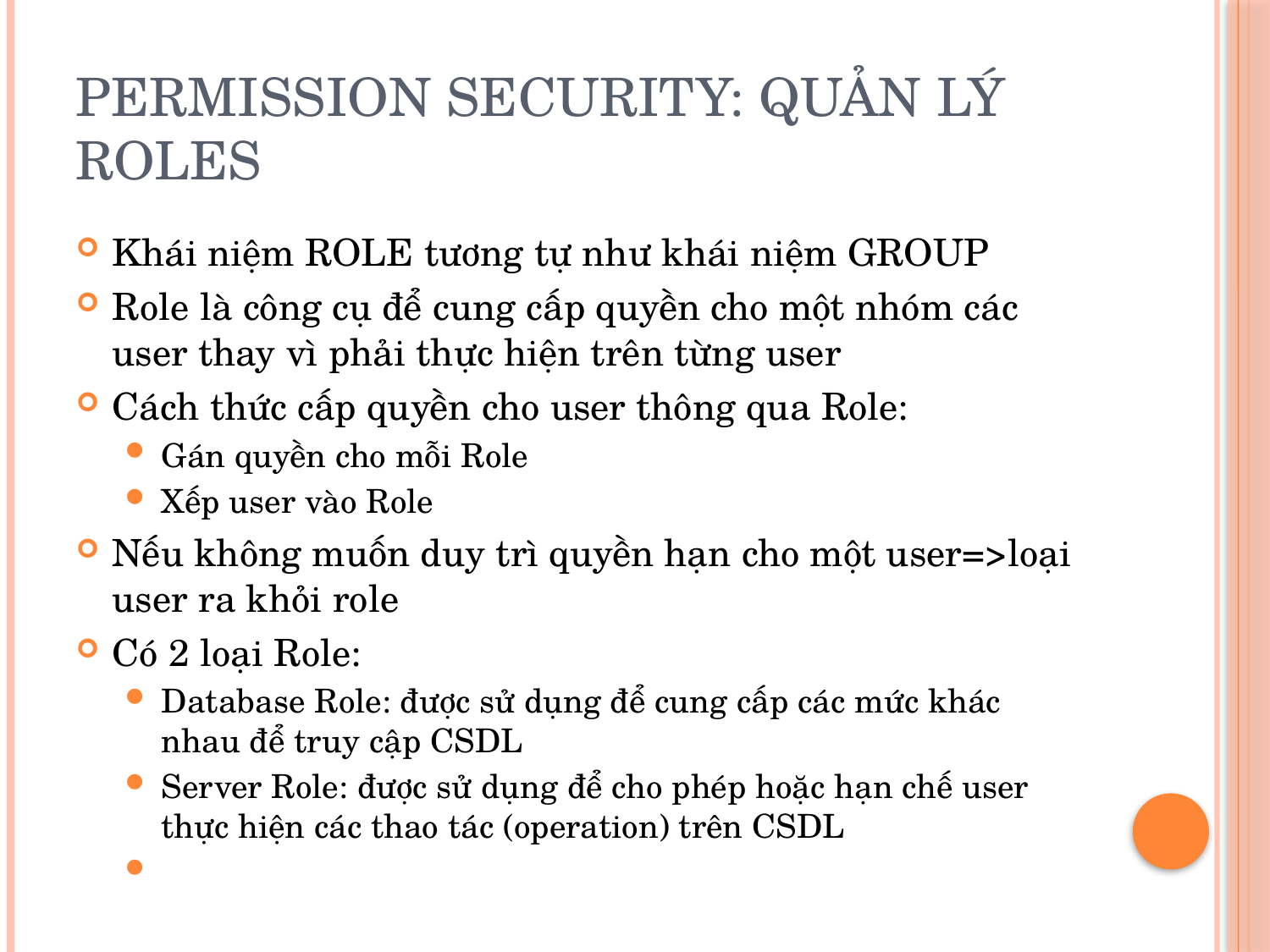

# PERMISSION SECURITY: Quản lý roles
Khái niệm ROLE tương tự như khái niệm GROUP
Role là công cụ để cung cấp quyền cho một nhóm các user thay vì phải thực hiện trên từng user
Cách thức cấp quyền cho user thông qua Role:
Gán quyền cho mỗi Role
Xếp user vào Role
Nếu không muốn duy trì quyền hạn cho một user=>loại user ra khỏi role
Có 2 loại Role:
Database Role: được sử dụng để cung cấp các mức khác nhau để truy cập CSDL
Server Role: được sử dụng để cho phép hoặc hạn chế user thực hiện các thao tác (operation) trên CSDL